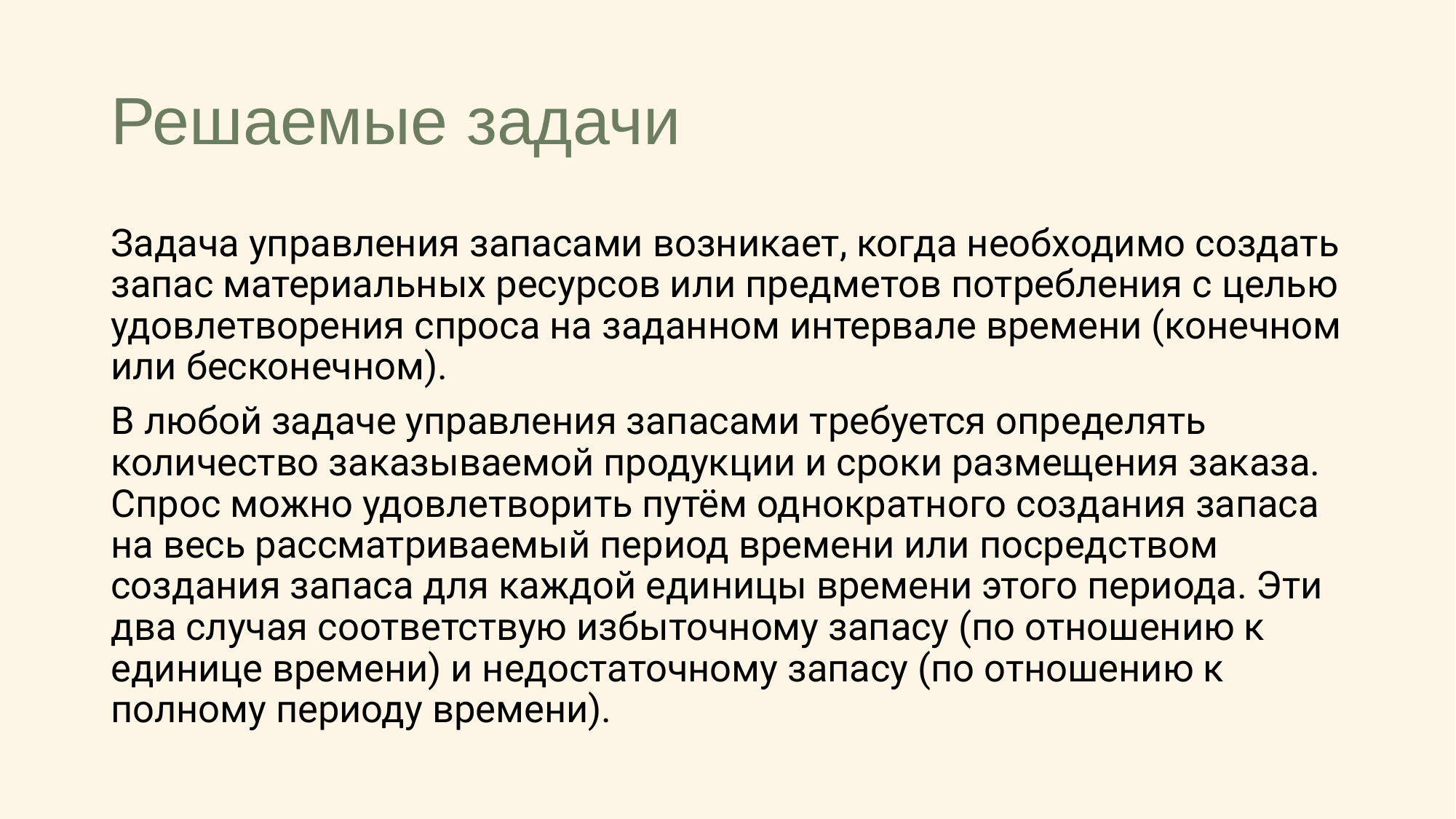

# Решаемые задачи
Задача управления запасами возникает, когда необходимо создать запас материальных ресурсов или предметов потребления с целью удовлетворения спроса на заданном интервале времени (конечном или бесконечном).
В любой задаче управления запасами требуется определять количество заказываемой продукции и сроки размещения заказа. Спрос можно удовлетворить путём однократного создания запаса на весь рассматриваемый период времени или посредством создания запаса для каждой единицы времени этого периода. Эти два случая соответствую избыточному запасу (по отношению к единице времени) и недостаточному запасу (по отношению к полному периоду времени).